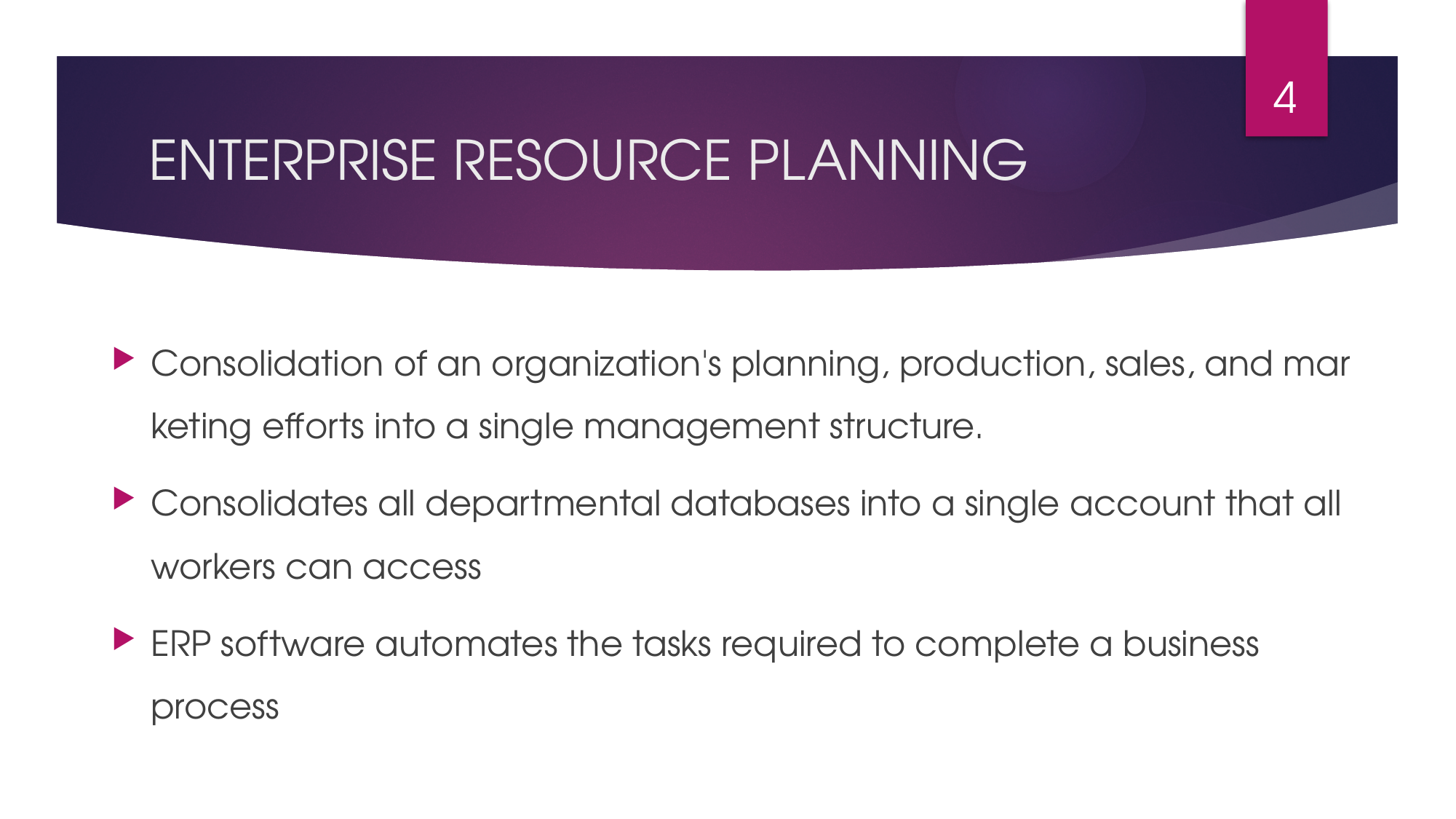

4
# ENTERPRISE RESOURCE PLANNING
Consolidation of an organization's planning, production, sales, and marketing efforts into a single management structure.
Consolidates all departmental databases into a single account that all workers can access
ERP software automates the tasks required to complete a business process